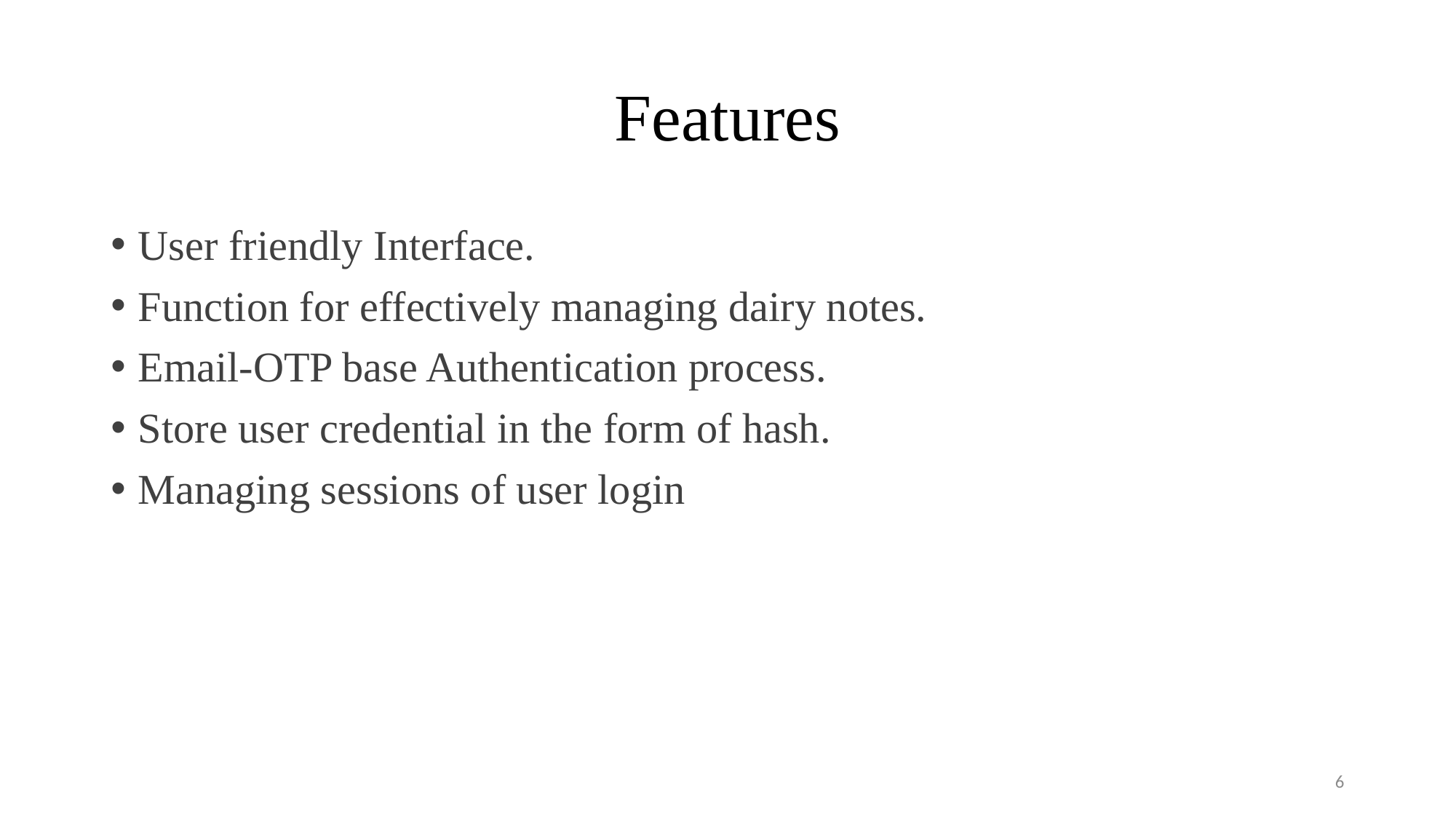

# Features
User friendly Interface.
Function for effectively managing dairy notes.
Email-OTP base Authentication process.
Store user credential in the form of hash.
Managing sessions of user login

6